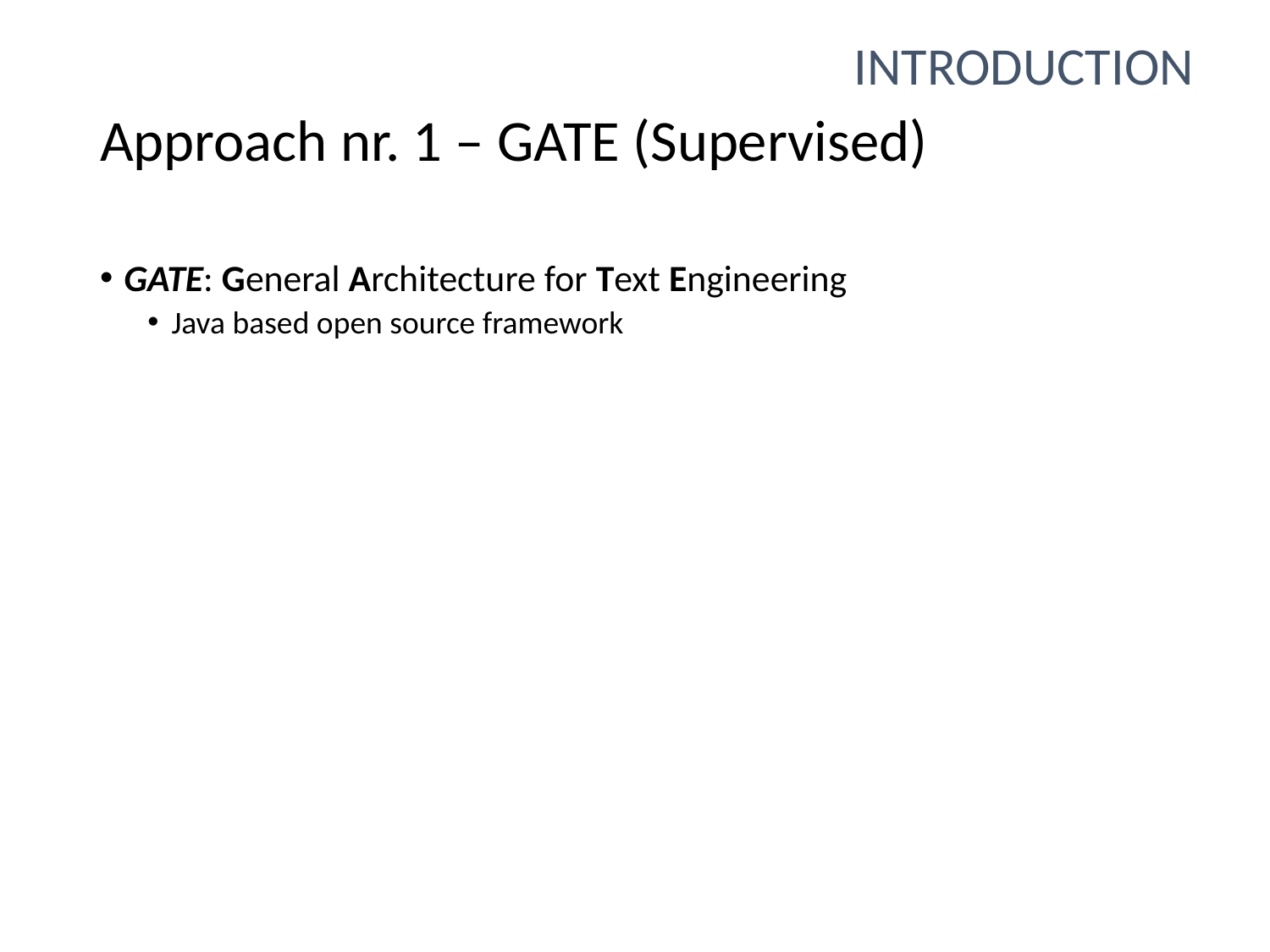

Introduction
# Approach nr. 1 – GATE (Supervised)
GATE: General Architecture for Text Engineering
Java based open source framework